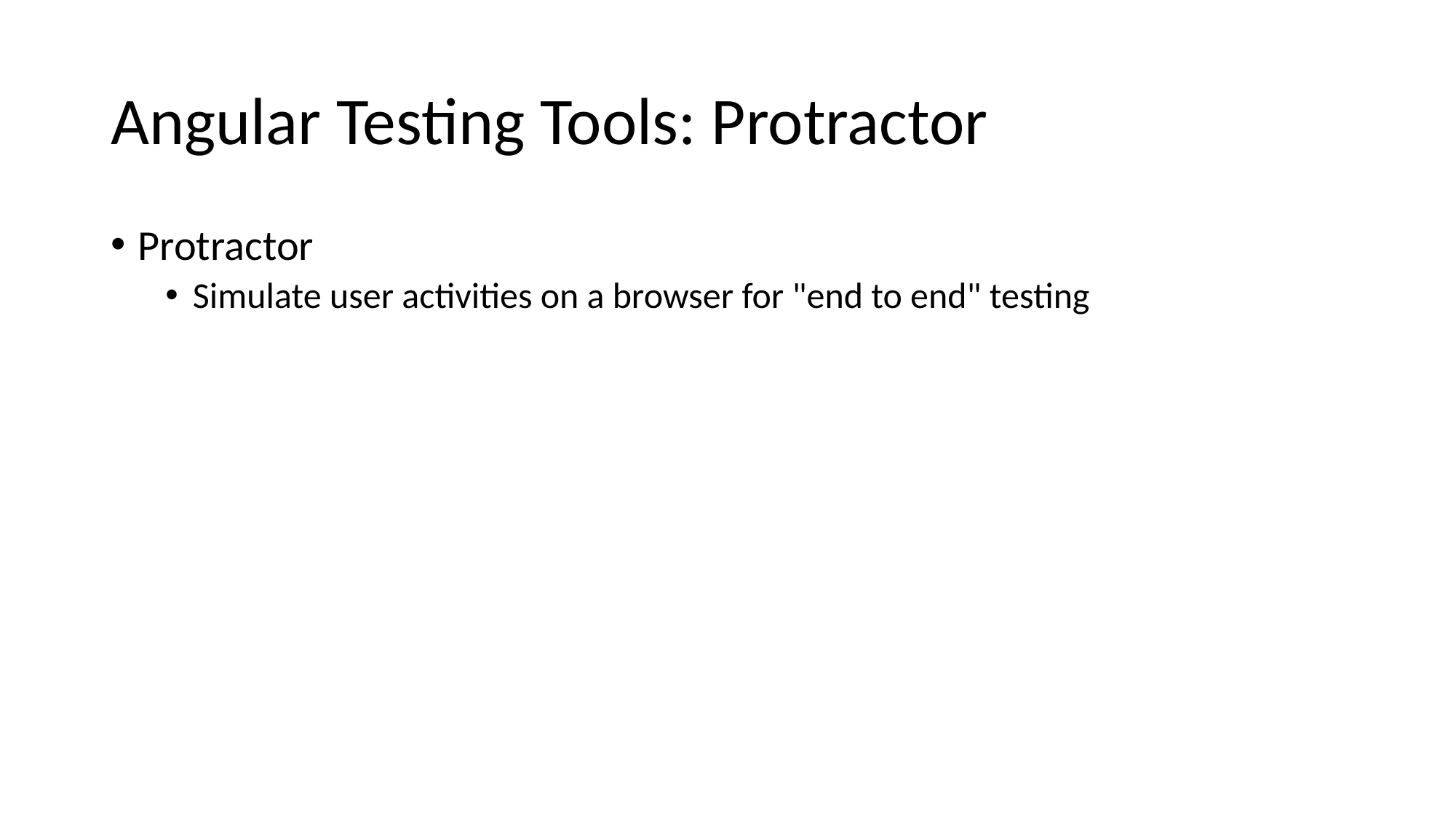

# Angular Testing Tools: Protractor
Protractor
Simulate user activities on a browser for "end to end" testing